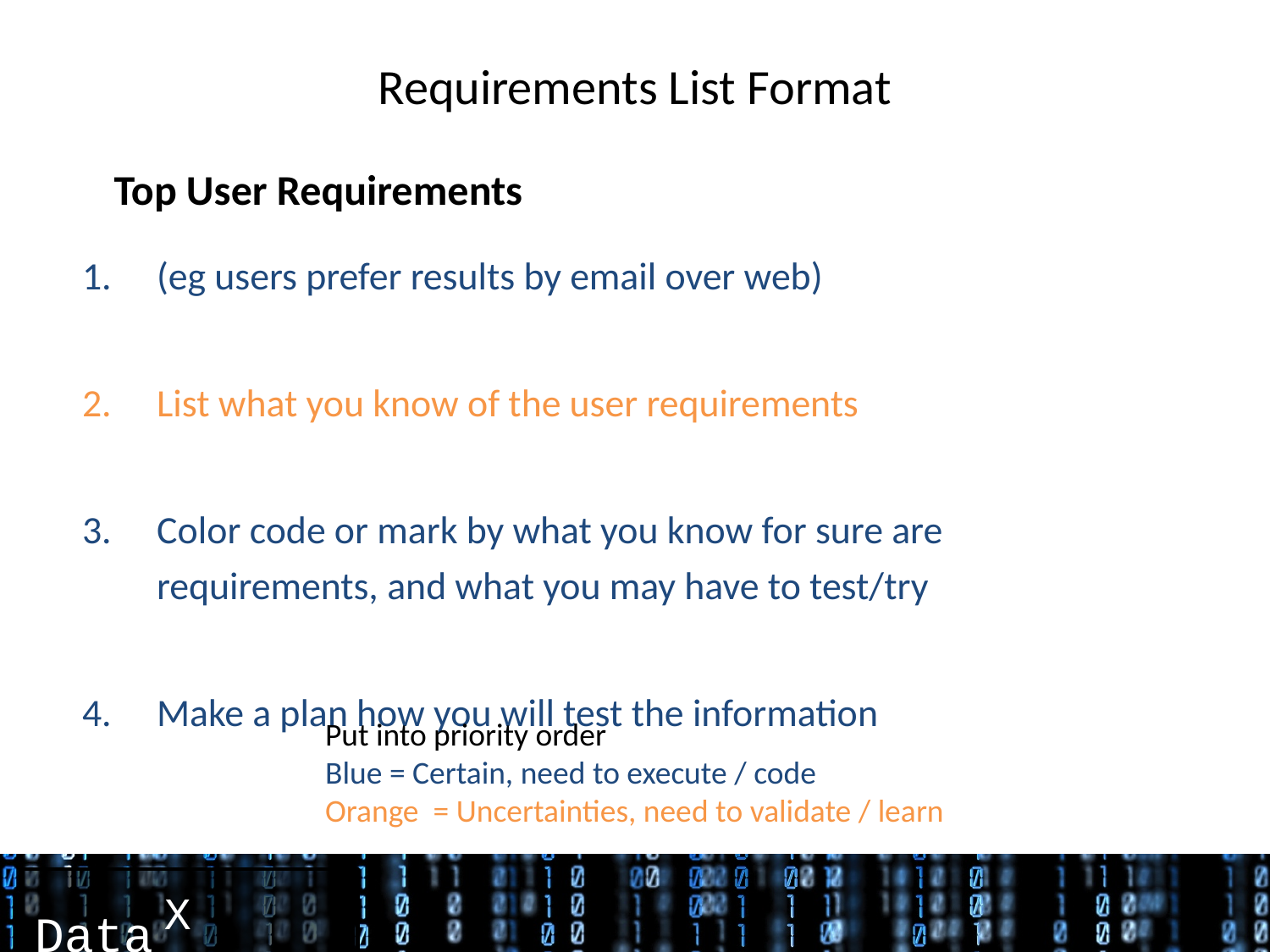

# Requirements List Format
Top User Requirements
(eg users prefer results by email over web)

List what you know of the user requirements

Color code or mark by what you know for sure are requirements, and what you may have to test/try

Make a plan how you will test the information
Put into priority order
Blue = Certain, need to execute / code
Orange  = Uncertainties, need to validate / learn